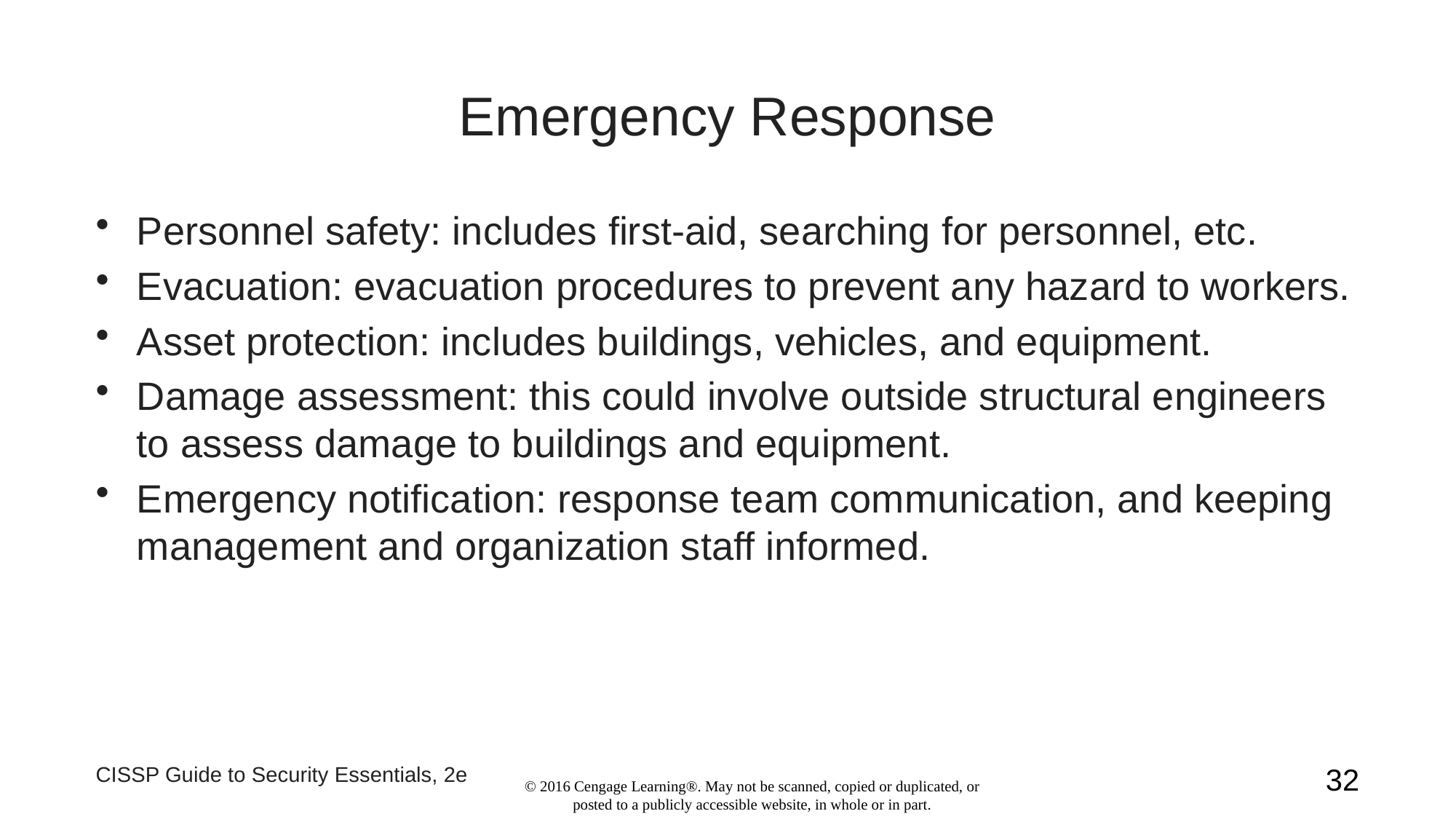

# Emergency Response
Personnel safety: includes first-aid, searching for personnel, etc.
Evacuation: evacuation procedures to prevent any hazard to workers.
Asset protection: includes buildings, vehicles, and equipment.
Damage assessment: this could involve outside structural engineers to assess damage to buildings and equipment.
Emergency notification: response team communication, and keeping management and organization staff informed.
CISSP Guide to Security Essentials, 2e
32
© 2016 Cengage Learning®. May not be scanned, copied or duplicated, or posted to a publicly accessible website, in whole or in part.